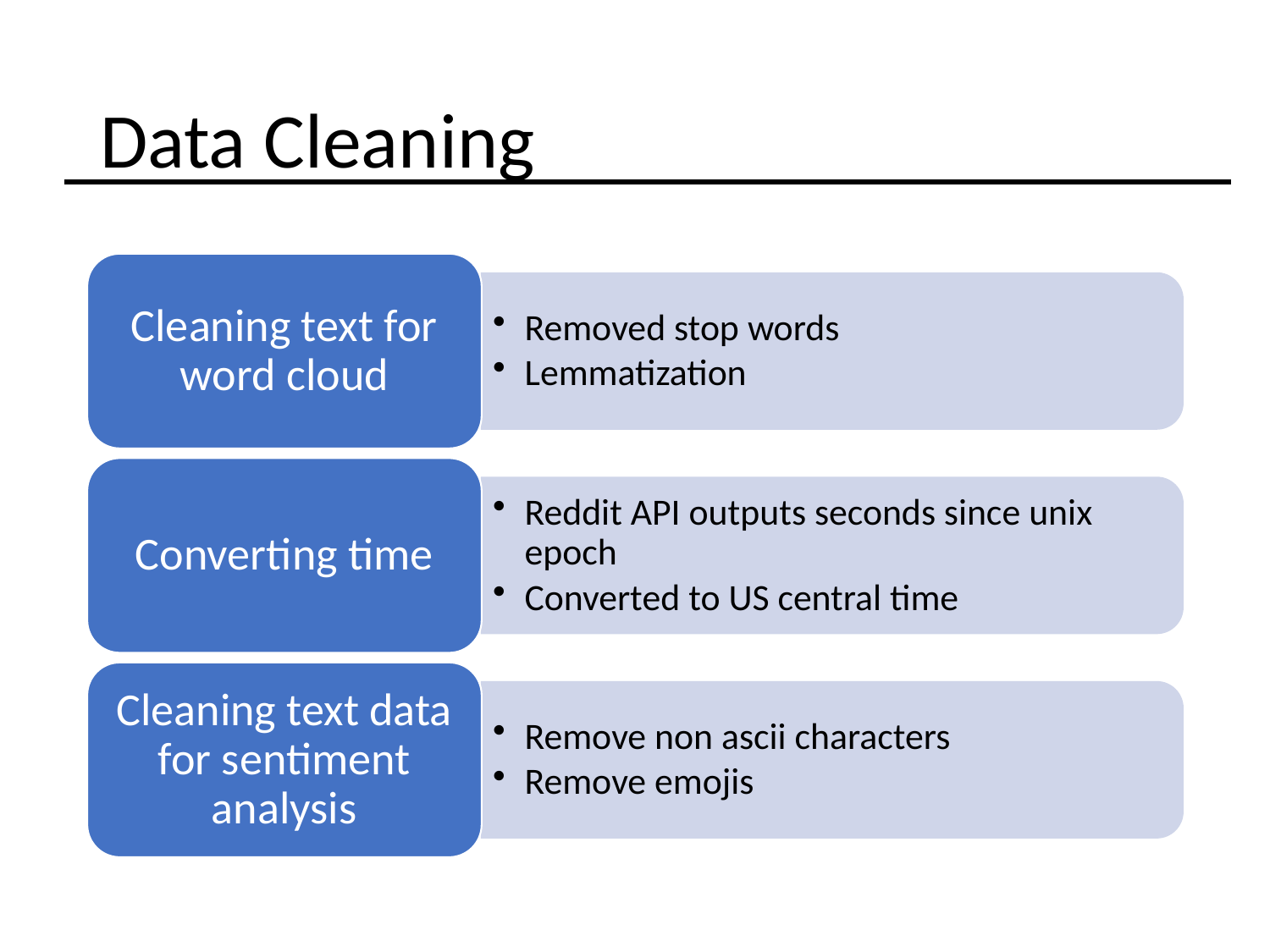

# Data Cleaning
Cleaning text for word cloud
Removed stop words
Lemmatization
Converting time
Reddit API outputs seconds since unix epoch
Converted to US central time
Cleaning text data for sentiment analysis
Remove non ascii characters
Remove emojis